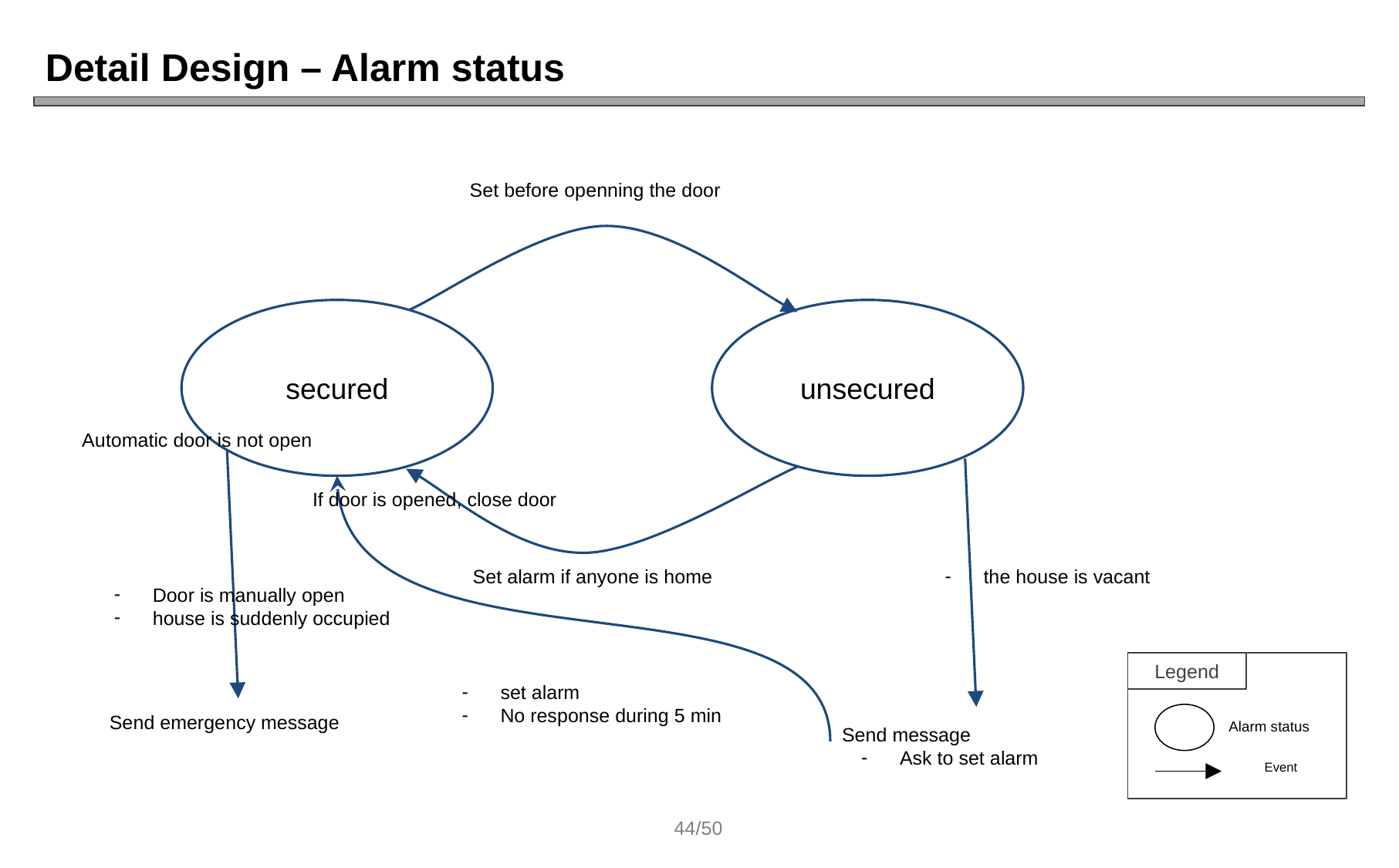

# Detail Design – Alarm status
Set before openning the door

secured
unsecured
Automatic door is not open

If door is opened, close door
Set alarm if anyone is home
the house is vacant
Door is manually open
house is suddenly occupied

Legend
set alarm
No response during 5 min
Send emergency message

Alarm status
Send message
Ask to set alarm
Event
44/50